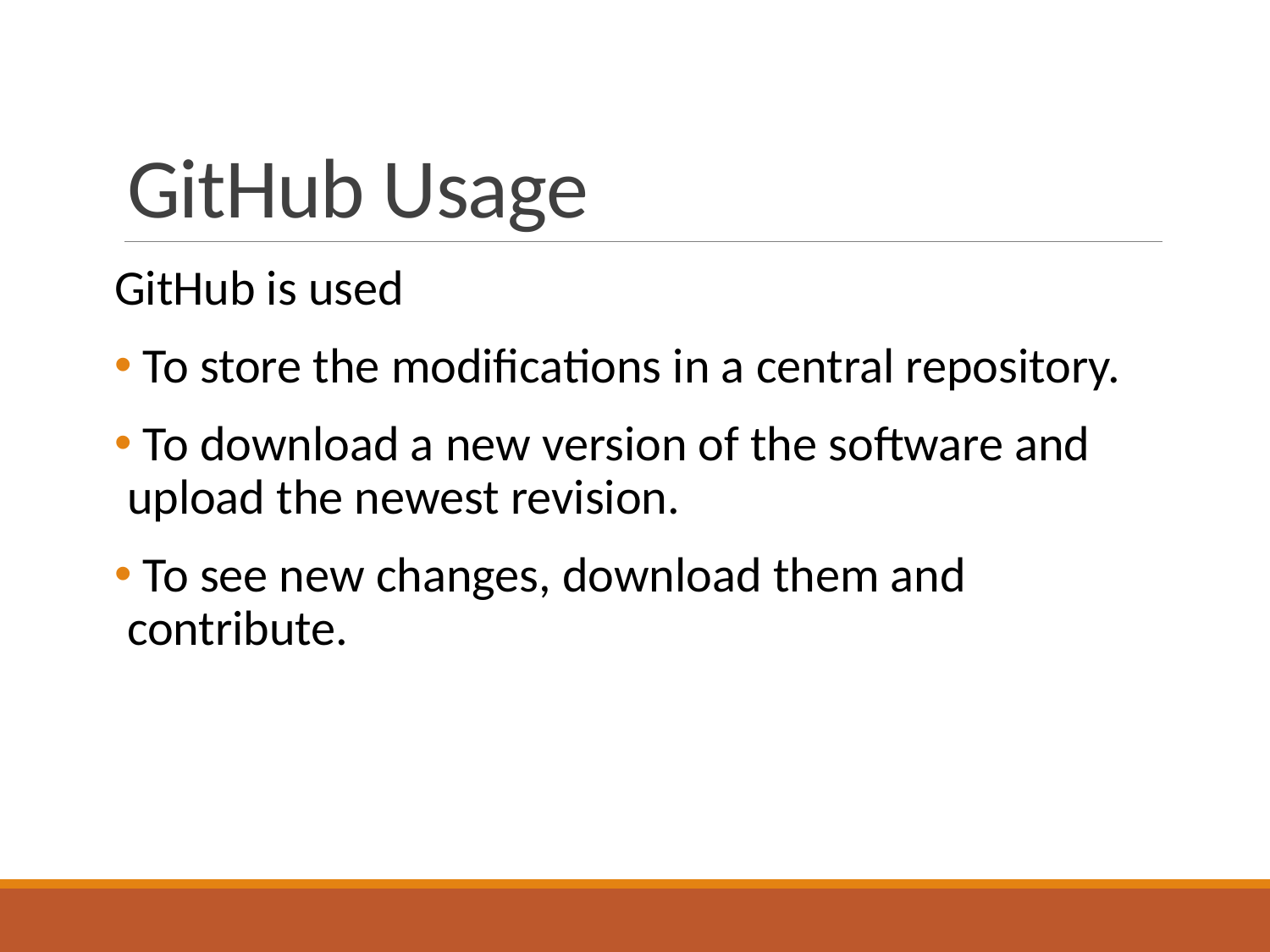

# GitHub Usage
GitHub is used
 To store the modifications in a central repository.
 To download a new version of the software and upload the newest revision.
 To see new changes, download them and contribute.